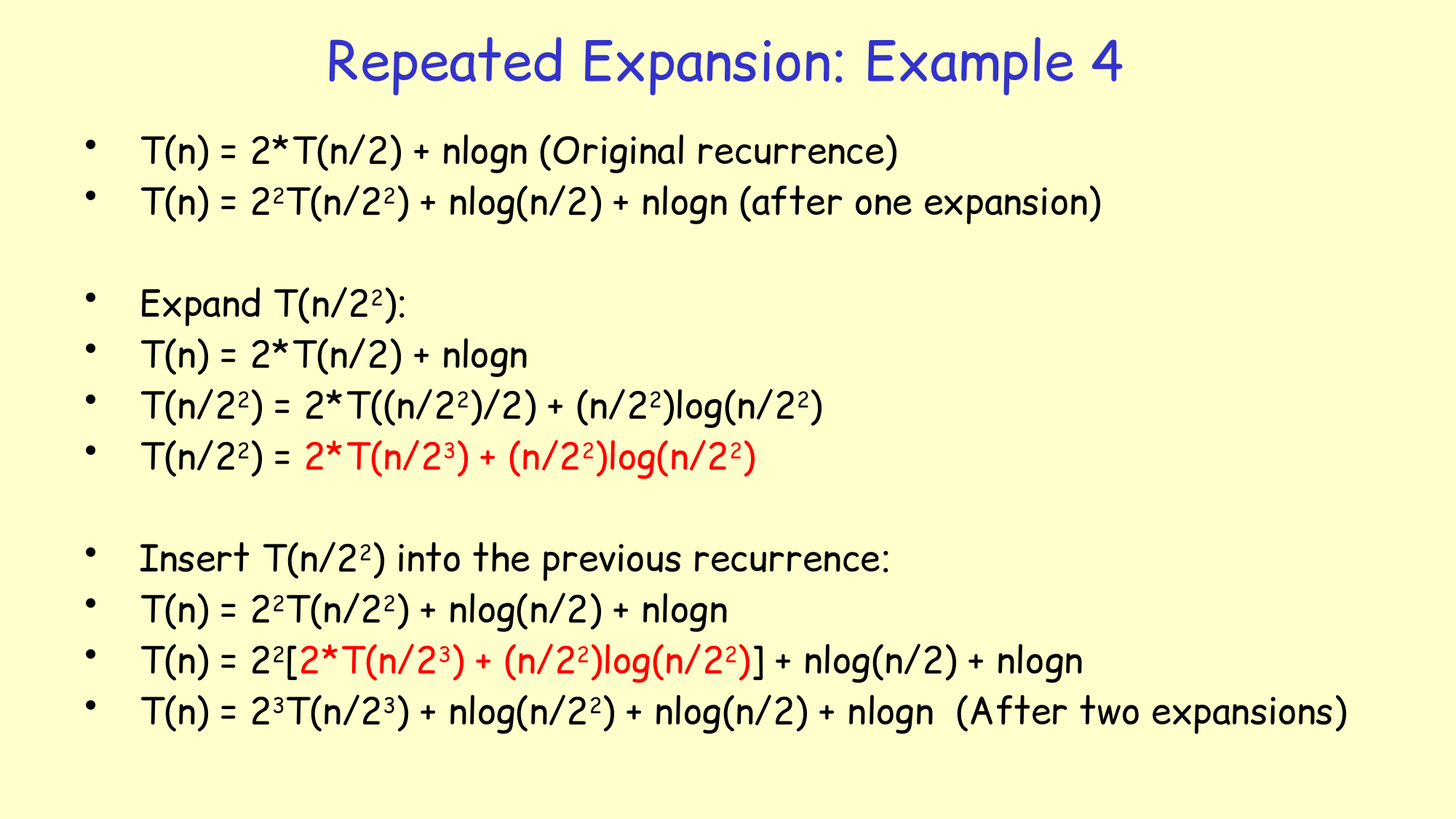

# Repeated Expansion: Example 4
T(n) = 2*T(n/2) + nlogn (Original recurrence)
T(n) = 22T(n/22) + nlog(n/2) + nlogn (after one expansion)

Expand T(n/22):
T(n) = 2*T(n/2) + nlogn
T(n/22) = 2*T((n/22)/2) + (n/22)log(n/22)
T(n/22) = 2*T(n/23) + (n/22)log(n/22)

Insert T(n/22) into the previous recurrence:
T(n) = 22T(n/22) + nlog(n/2) + nlogn
T(n) = 22[2*T(n/23) + (n/22)log(n/22)] + nlog(n/2) + nlogn
T(n) = 23T(n/23) + nlog(n/22) + nlog(n/2) + nlogn  (After two expansions)